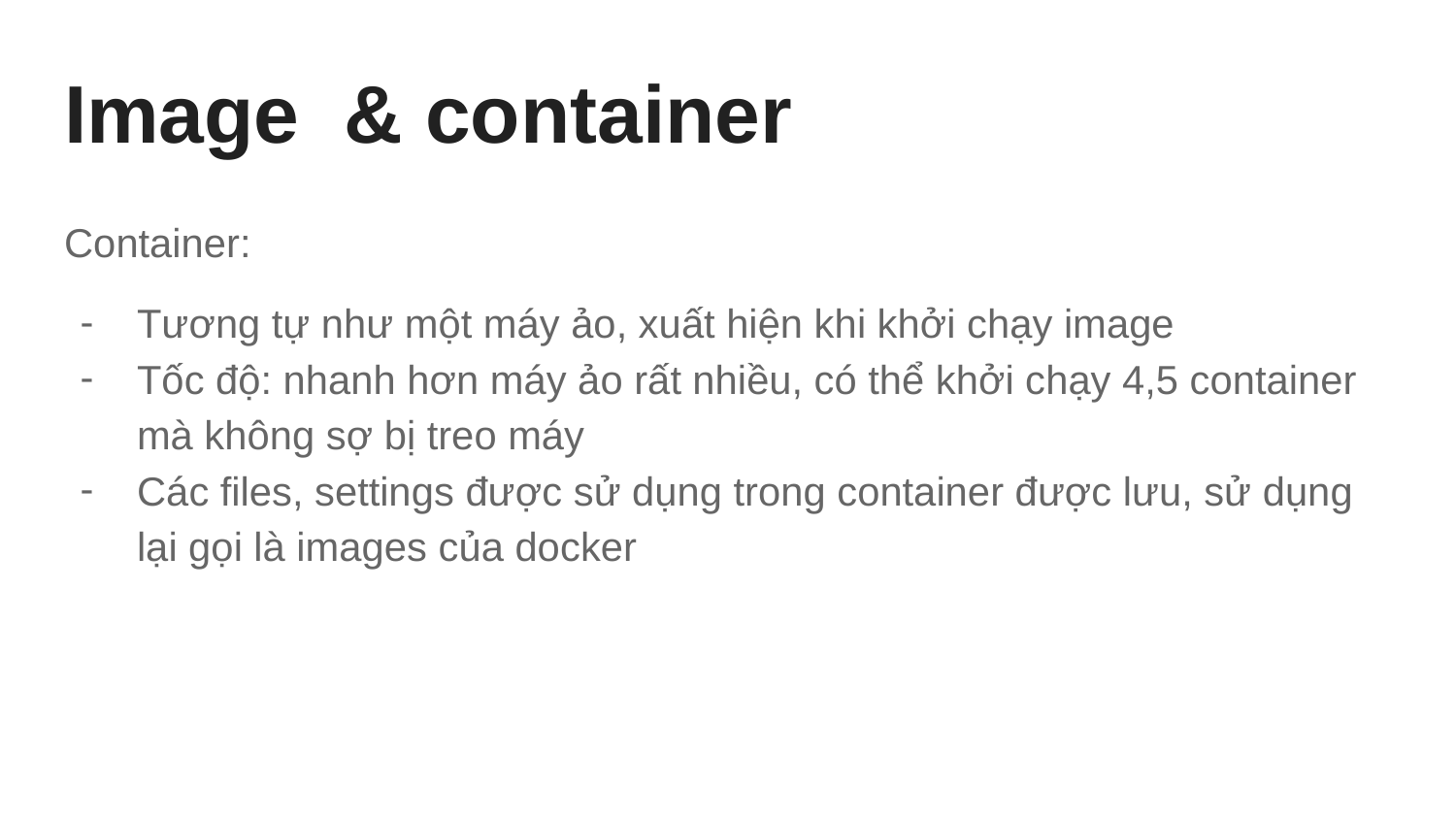

# Image	& container

Container:
Tương tự như một máy ảo, xuất hiện khi khởi chạy image
Tốc độ: nhanh hơn máy ảo rất nhiều, có thể khởi chạy 4,5 container mà không sợ bị treo máy
Các files, settings được sử dụng trong container được lưu, sử dụng lại gọi là images của docker